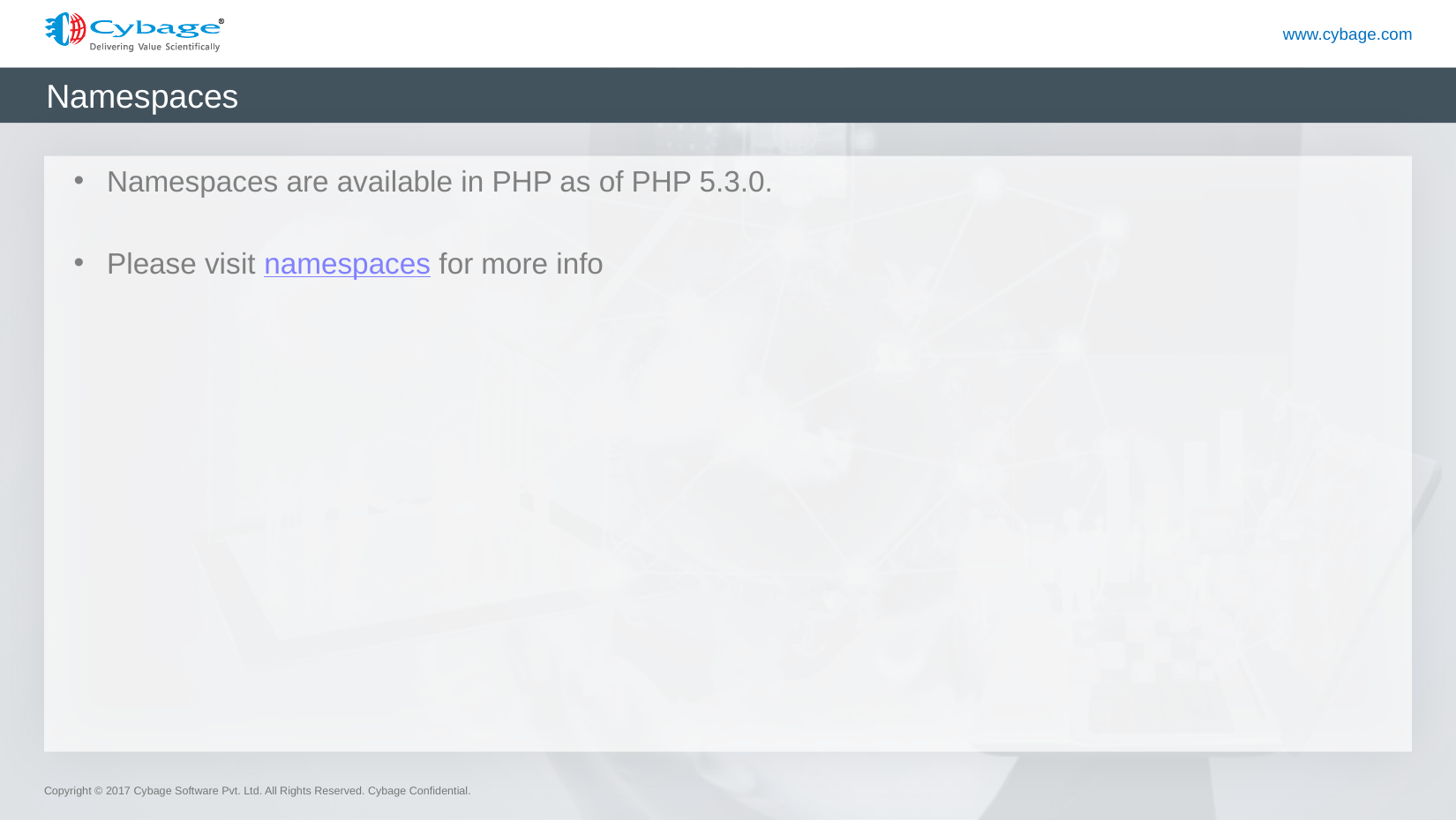

# Namespaces
Namespaces are available in PHP as of PHP 5.3.0.

Please visit namespaces for more info